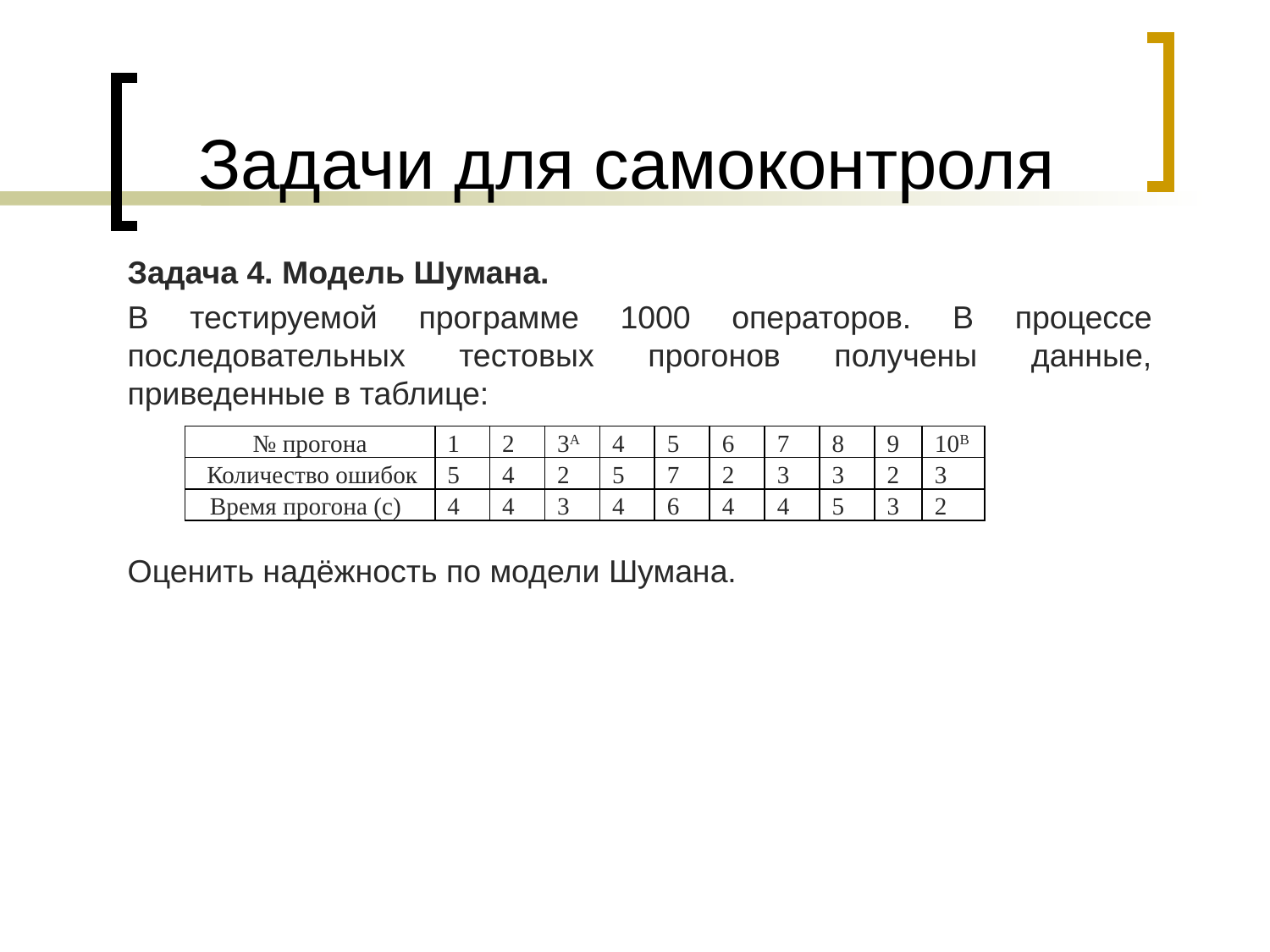

# Задачи для самоконтроля
Задача 4. Модель Шумана.
В тестируемой программе 1000 операторов. В процессе последовательных тестовых прогонов получены данные, приведенные в таблице:

Оценить надёжность по модели Шумана.
| № прогона | 1 | 2 | 3A | 4 | 5 | 6 | 7 | 8 | 9 | 10B |
| --- | --- | --- | --- | --- | --- | --- | --- | --- | --- | --- |
| Количество ошибок | 5 | 4 | 2 | 5 | 7 | 2 | 3 | 3 | 2 | 3 |
| Время прогона (с) | 4 | 4 | 3 | 4 | 6 | 4 | 4 | 5 | 3 | 2 |